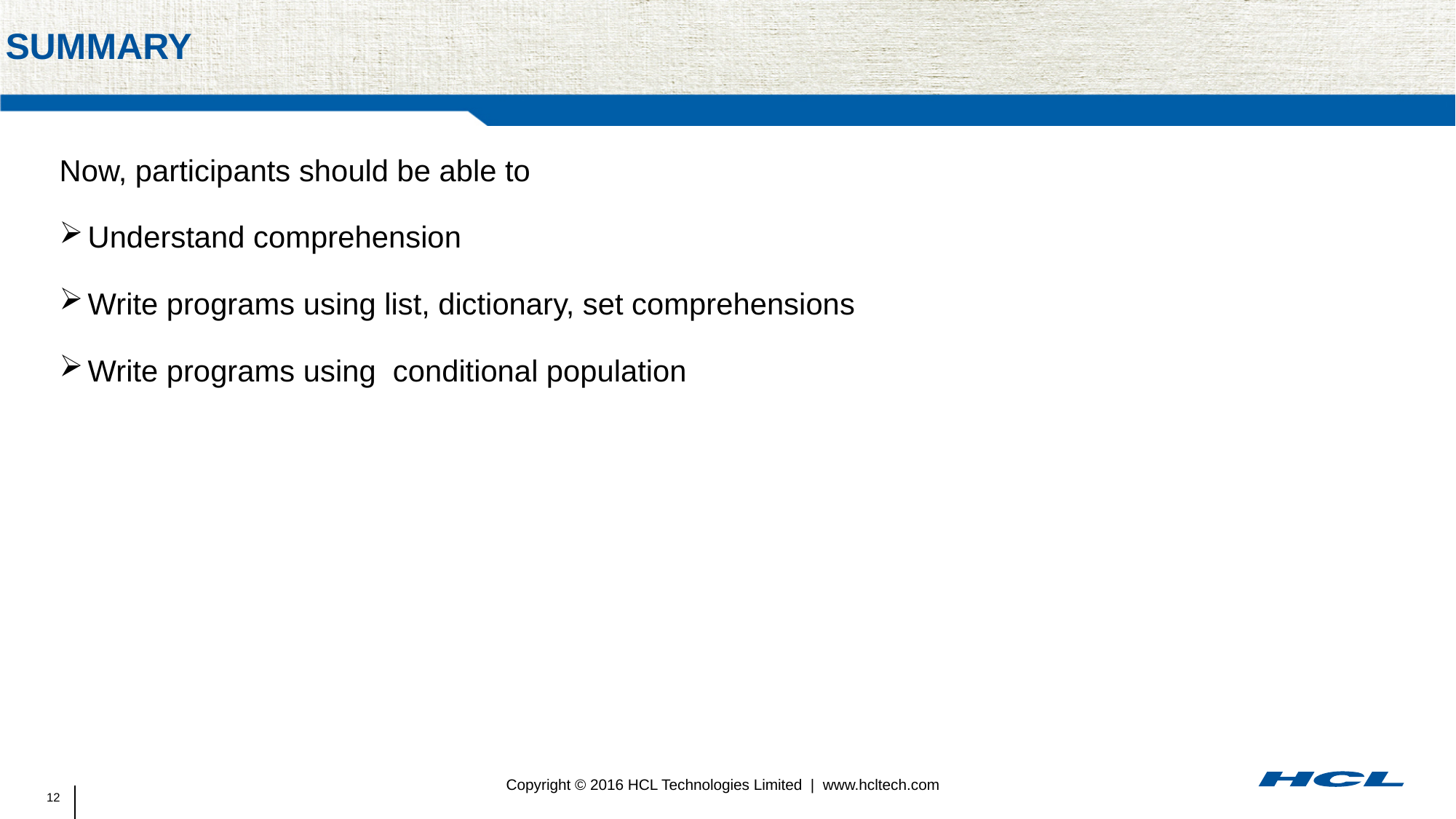

# summary
Now, participants should be able to
Understand comprehension
Write programs using list, dictionary, set comprehensions
Write programs using  conditional population